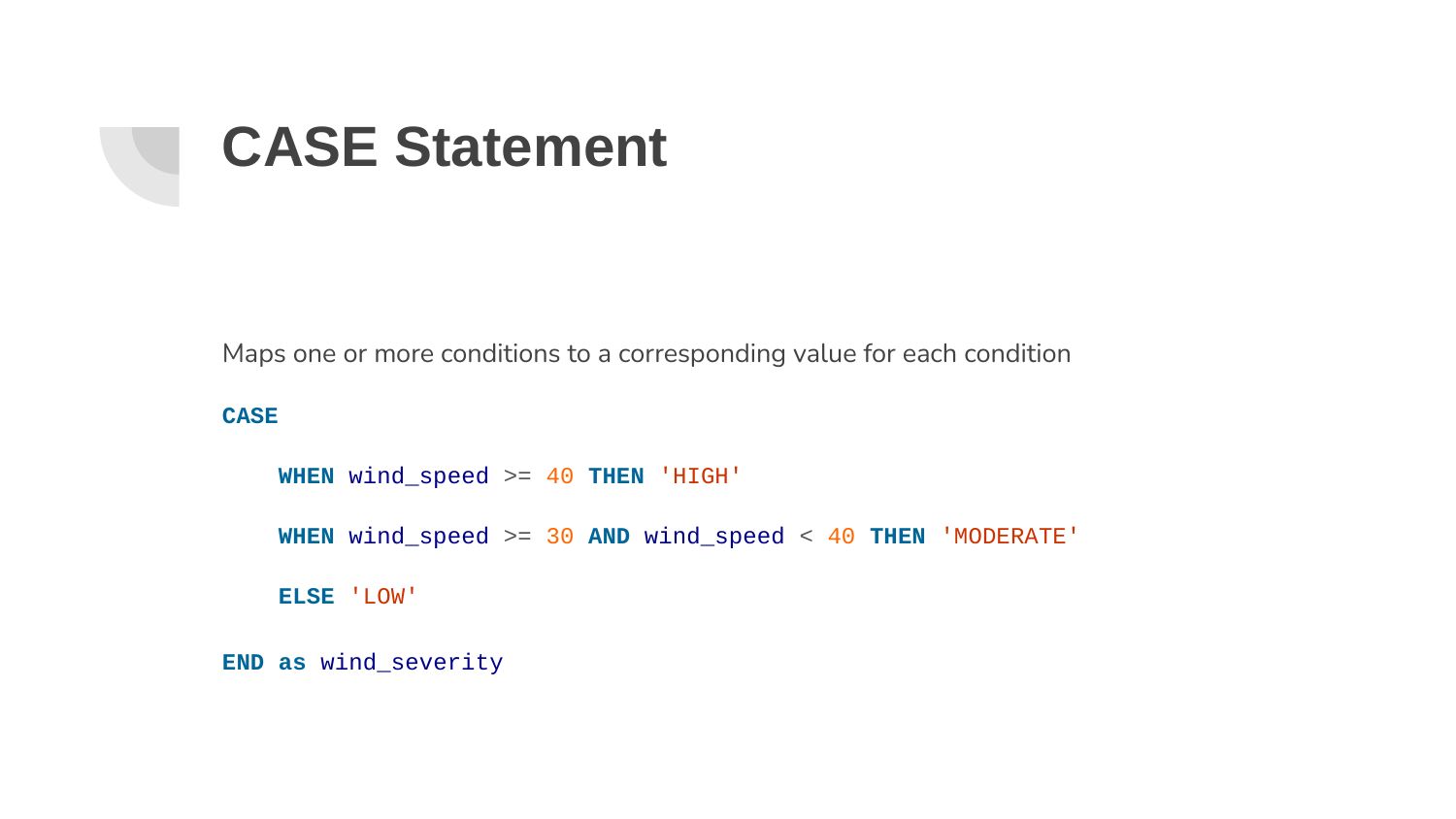

# CASE Statement
Maps one or more conditions to a corresponding value for each condition
CASE
    WHEN wind_speed >= 40 THEN 'HIGH'
    WHEN wind_speed >= 30 AND wind_speed < 40 THEN 'MODERATE'
    ELSE 'LOW'
END as wind_severity